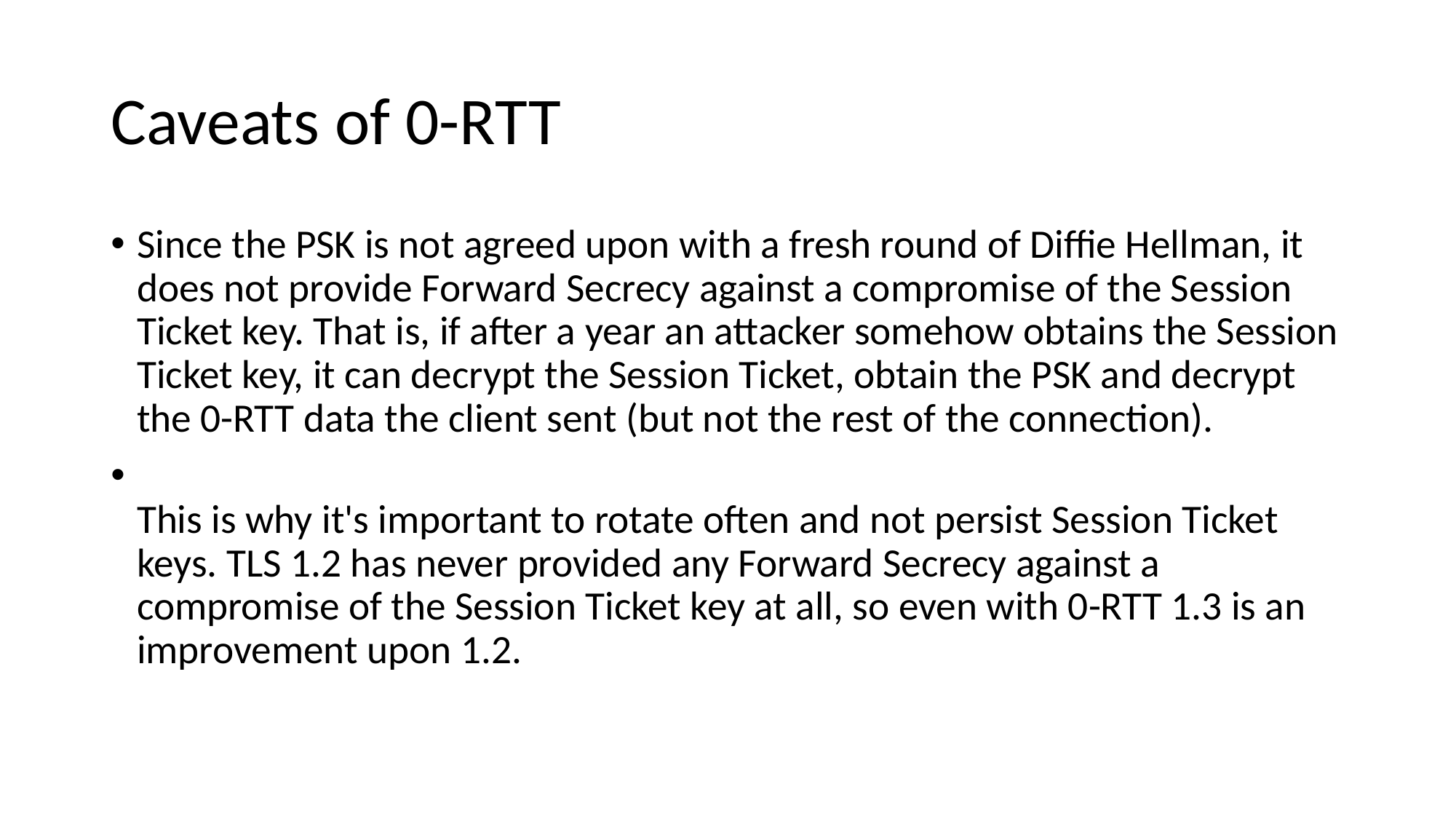

# Caveats of 0-RTT
Since the PSK is not agreed upon with a fresh round of Diffie Hellman, it does not provide Forward Secrecy against a compromise of the Session Ticket key. That is, if after a year an attacker somehow obtains the Session Ticket key, it can decrypt the Session Ticket, obtain the PSK and decrypt the 0-RTT data the client sent (but not the rest of the connection).
This is why it's important to rotate often and not persist Session Ticket keys. TLS 1.2 has never provided any Forward Secrecy against a compromise of the Session Ticket key at all, so even with 0-RTT 1.3 is an improvement upon 1.2.